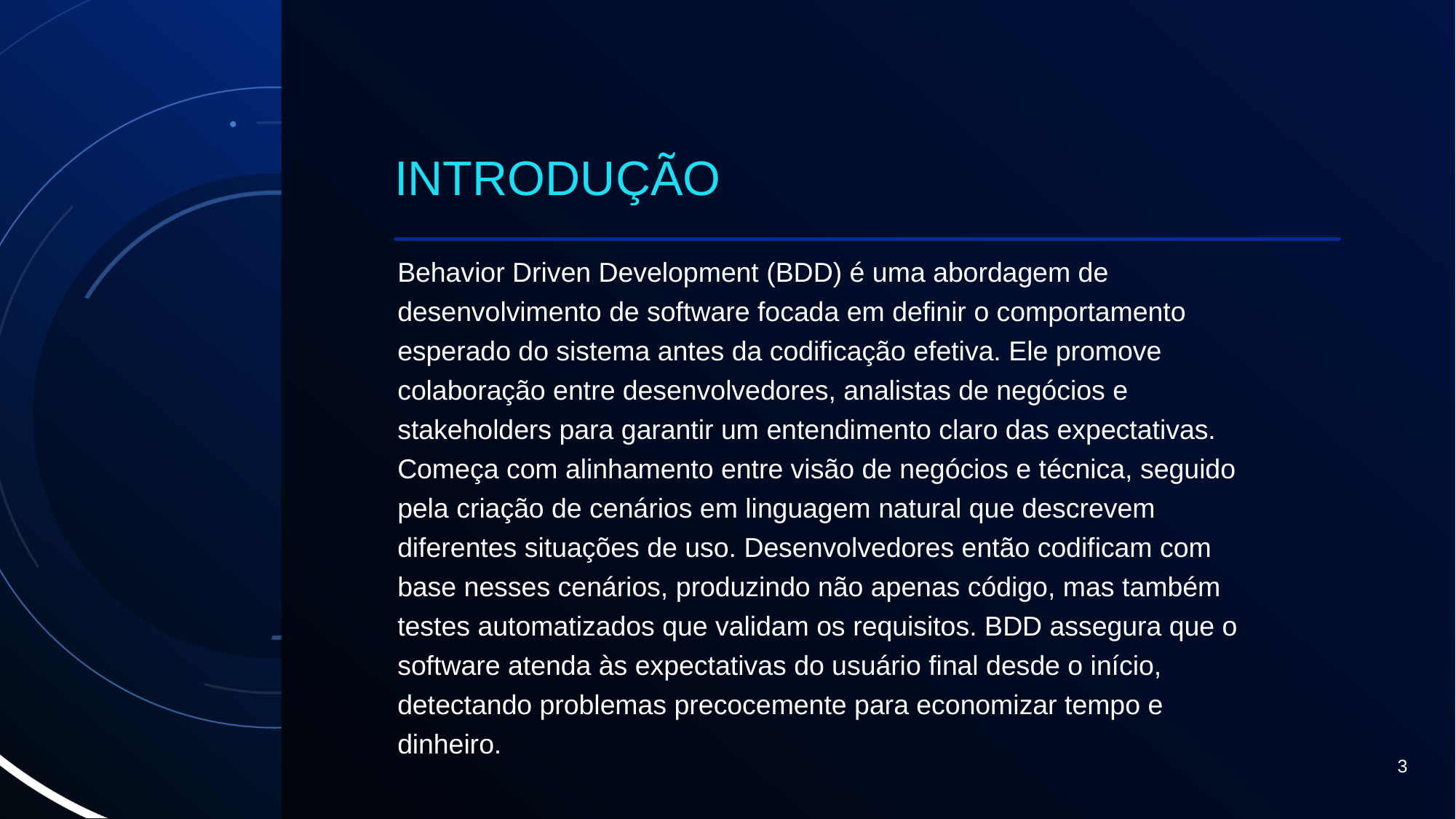

# INTRODUÇÃO

Behavior Driven Development (BDD) é uma abordagem de desenvolvimento de software focada em definir o comportamento esperado do sistema antes da codificação efetiva. Ele promove colaboração entre desenvolvedores, analistas de negócios e stakeholders para garantir um entendimento claro das expectativas. Começa com alinhamento entre visão de negócios e técnica, seguido pela criação de cenários em linguagem natural que descrevem diferentes situações de uso. Desenvolvedores então codificam com base nesses cenários, produzindo não apenas código, mas também testes automatizados que validam os requisitos. BDD assegura que o software atenda às expectativas do usuário final desde o início, detectando problemas precocemente para economizar tempo e dinheiro.
3